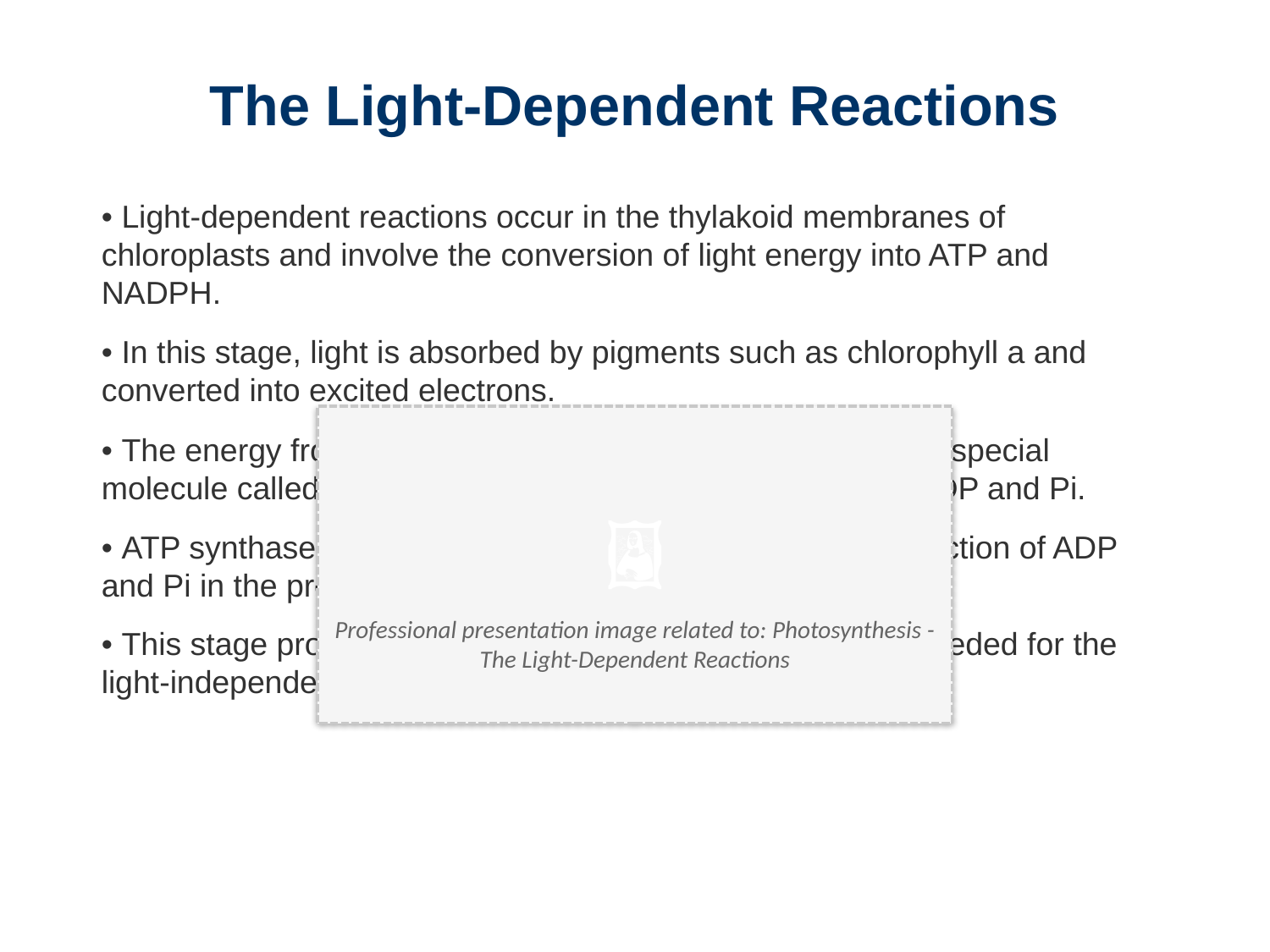

The Light-Dependent Reactions
• Light-dependent reactions occur in the thylakoid membranes of chloroplasts and involve the conversion of light energy into ATP and NADPH.
• In this stage, light is absorbed by pigments such as chlorophyll a and converted into excited electrons.
• The energy from these excited electrons is transferred to a special molecule called ATP synthase, which generates ATP from ADP and Pi.
• ATP synthase uses the energy from ATP to drive the production of ADP and Pi in the process.
• This stage provides the majority of the ATP and NADPH needed for the light-independent reactions.

🖼️
Professional presentation image related to: Photosynthesis - The Light-Dependent Reactions